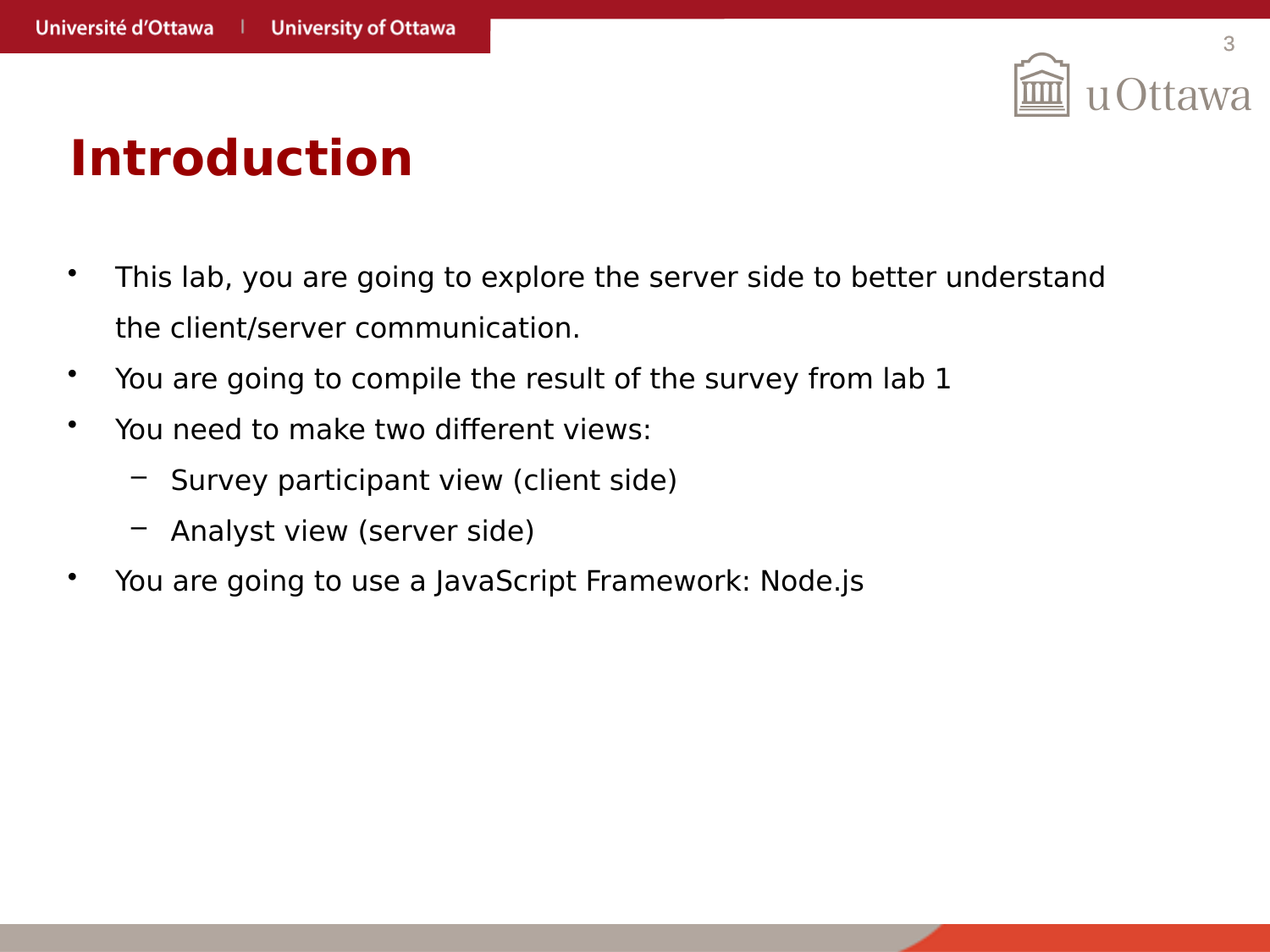

3
# Introduction
This lab, you are going to explore the server side to better understand the client/server communication.
You are going to compile the result of the survey from lab 1
You need to make two different views:
Survey participant view (client side)
Analyst view (server side)
You are going to use a JavaScript Framework: Node.js